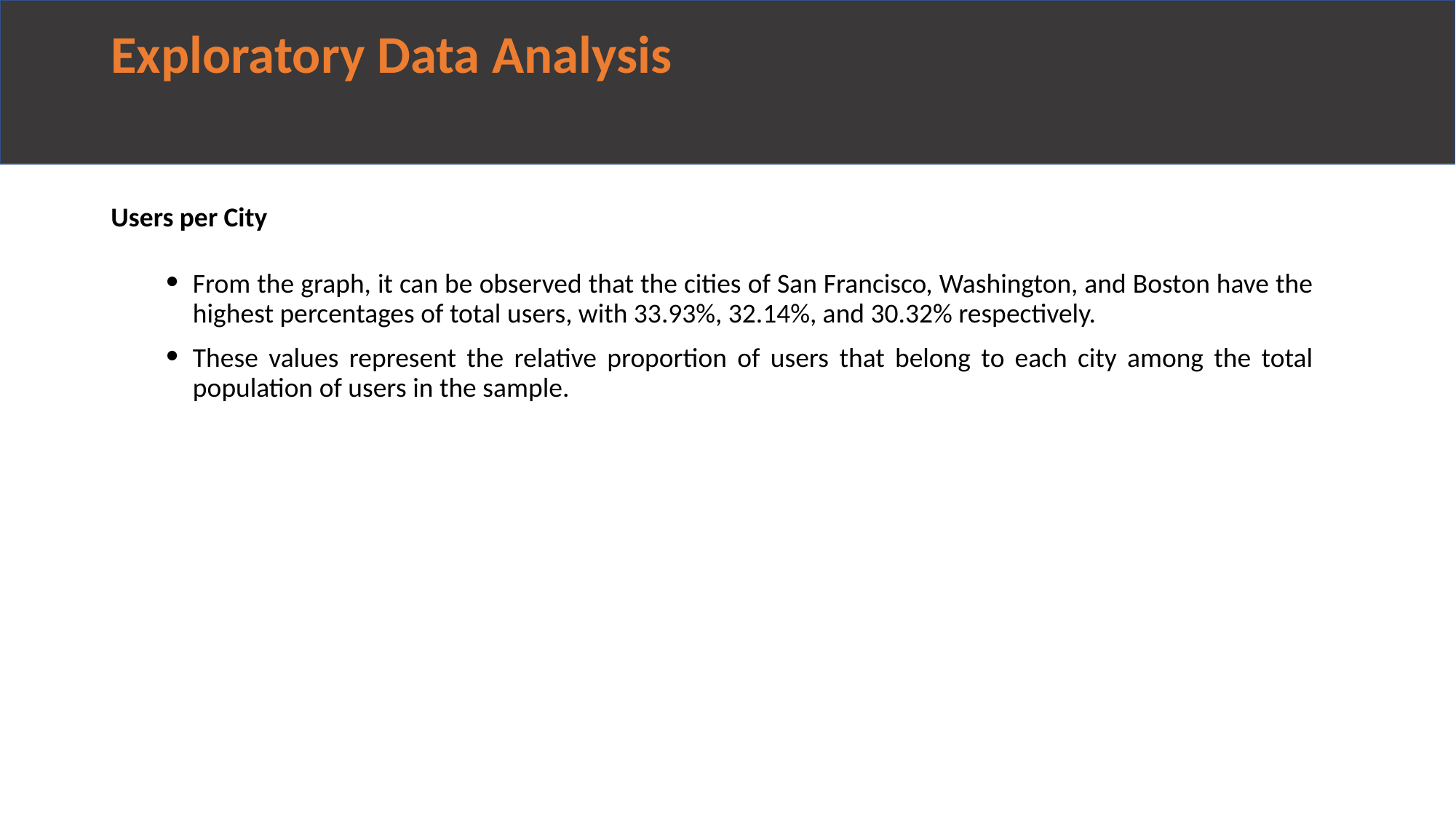

# Exploratory Data Analysis

Users per City
From the graph, it can be observed that the cities of San Francisco, Washington, and Boston have the highest percentages of total users, with 33.93%, 32.14%, and 30.32% respectively.
These values represent the relative proportion of users that belong to each city among the total population of users in the sample.